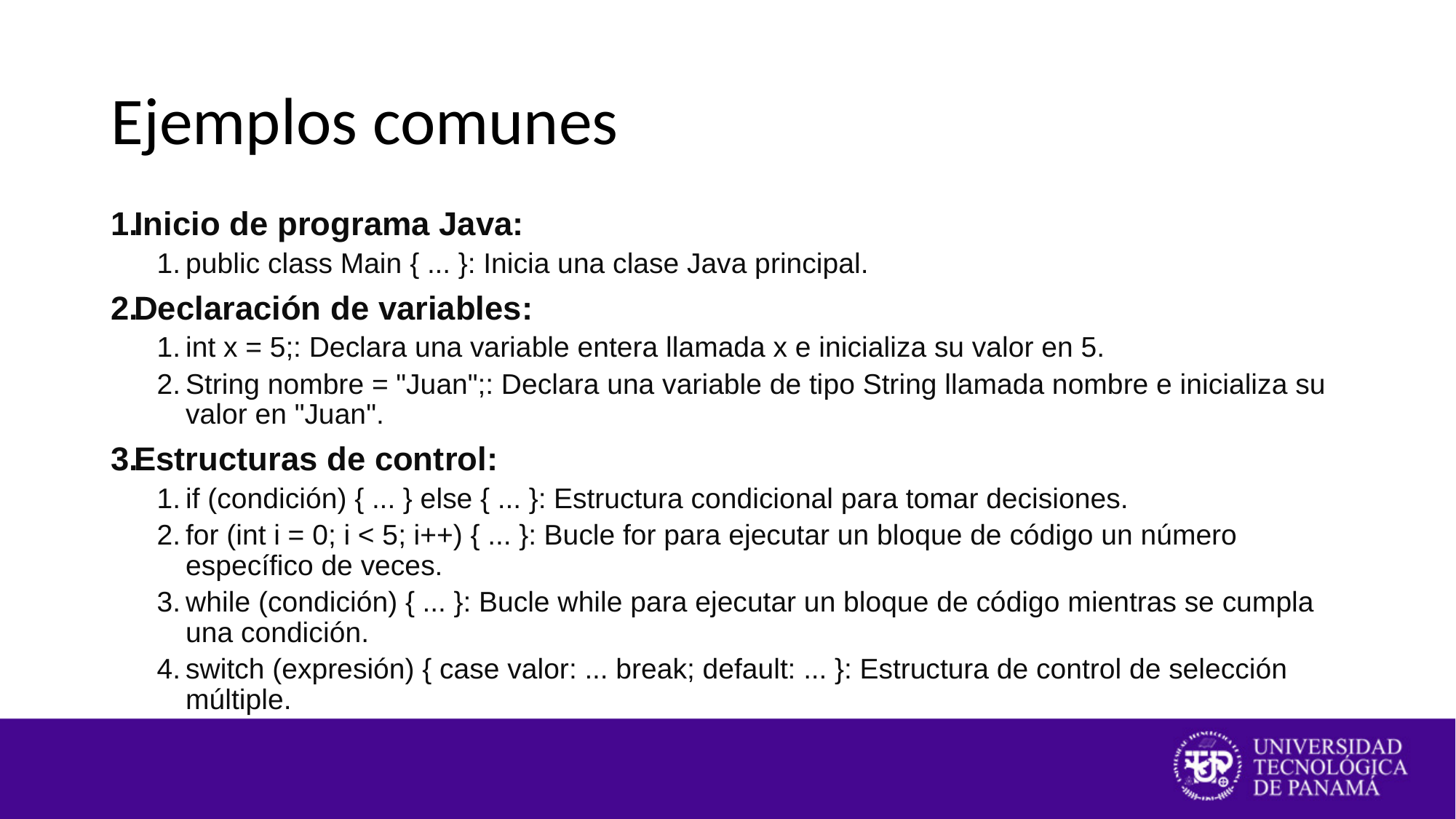

# Ejemplos comunes
Inicio de programa Java:
public class Main { ... }: Inicia una clase Java principal.
Declaración de variables:
int x = 5;: Declara una variable entera llamada x e inicializa su valor en 5.
String nombre = "Juan";: Declara una variable de tipo String llamada nombre e inicializa su valor en "Juan".
Estructuras de control:
if (condición) { ... } else { ... }: Estructura condicional para tomar decisiones.
for (int i = 0; i < 5; i++) { ... }: Bucle for para ejecutar un bloque de código un número específico de veces.
while (condición) { ... }: Bucle while para ejecutar un bloque de código mientras se cumpla una condición.
switch (expresión) { case valor: ... break; default: ... }: Estructura de control de selección múltiple.